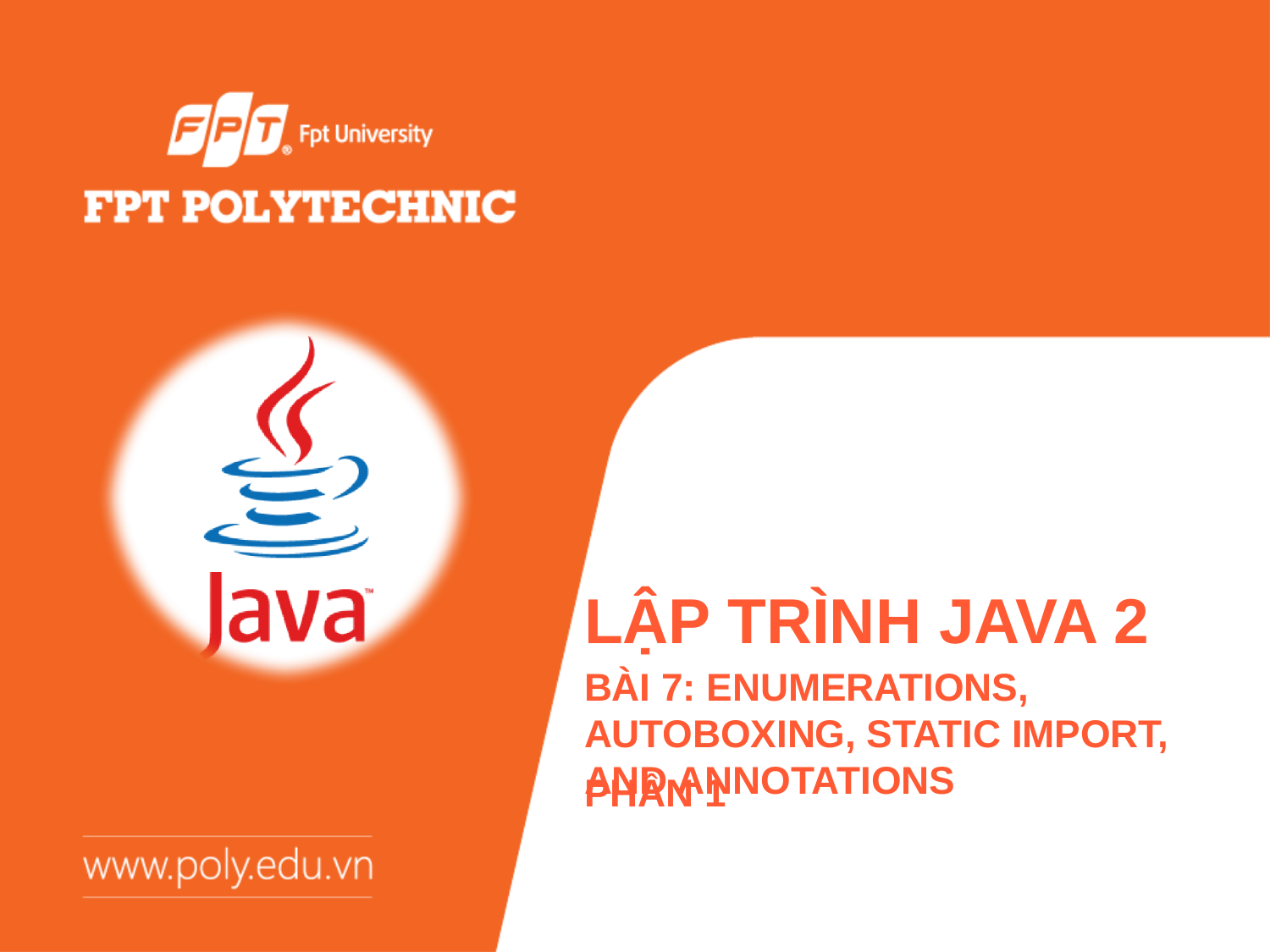

# Lập trình Java 2
Bài 7: Enumerations, Autoboxing, Static Import, and Annotations
Phần 1